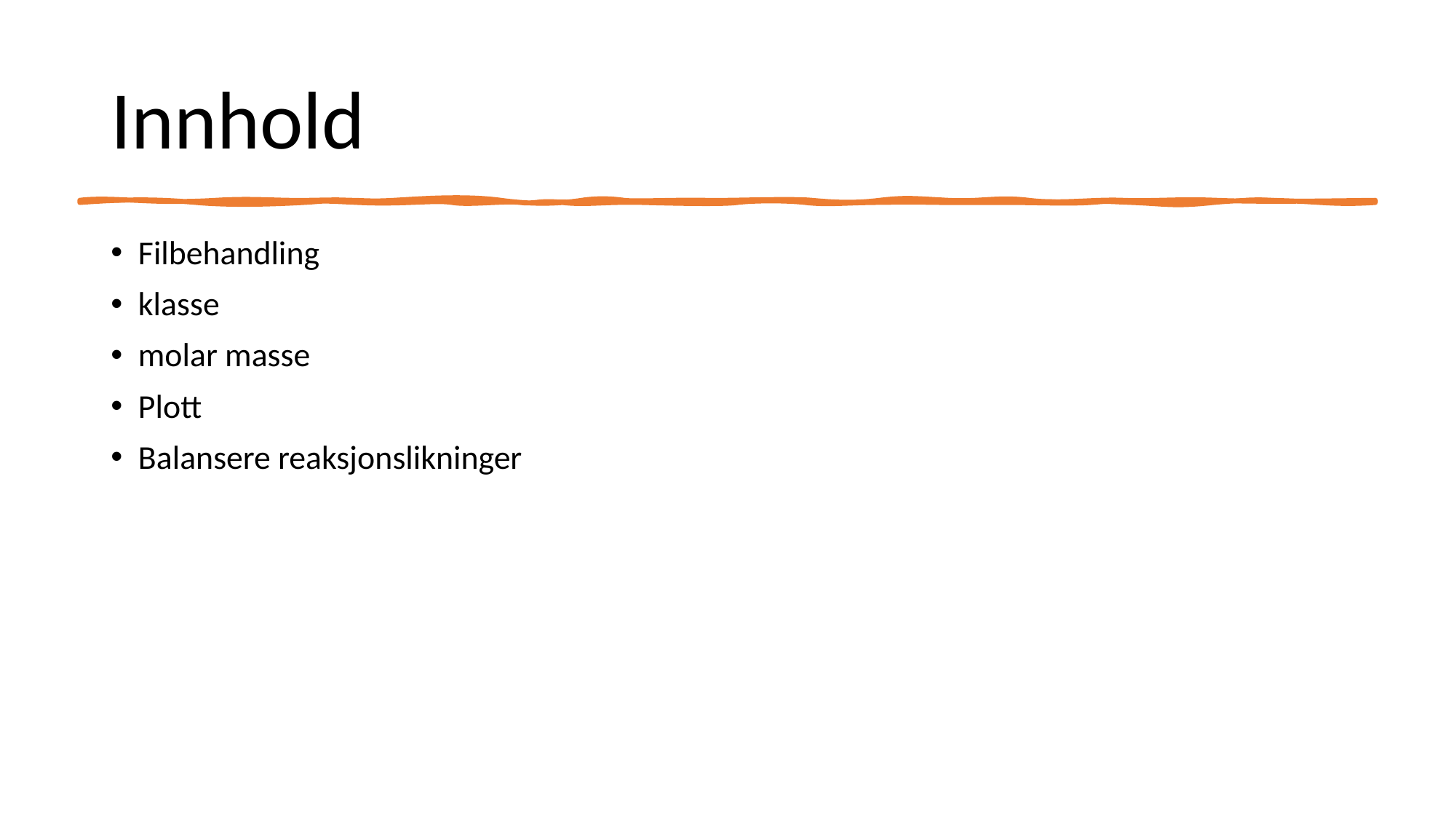

# Innhold

Filbehandling
klasse
molar masse
Plott
Balansere reaksjonslikninger